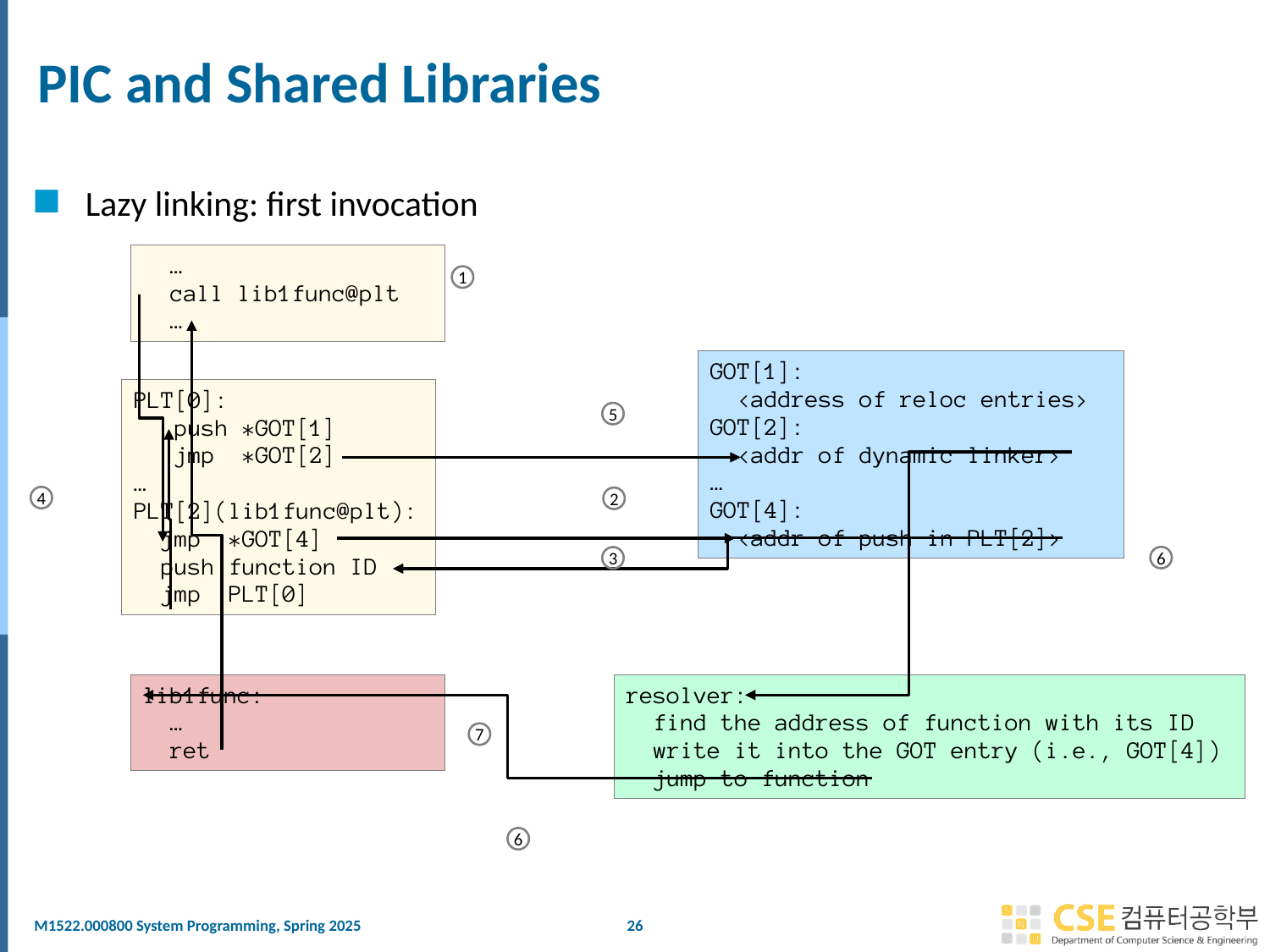

# PIC and Shared Libraries
Lazy linking: first invocation

  …
  call lib1func@plt
  …

GOT[1]:
  <address of reloc entries>
GOT[2]:
  <addr of dynamic linker>
…
GOT[4]:
  <addr of push in PLT[2]>
PLT[0]:
   push *GOT[1]
   jmp  *GOT[2]
…
PLT[2](lib1func@plt):
  jmp  *GOT[4]
  push function ID
  jmp  PLT[0]

lib1func:
  …
  ret
resolver:
  find the address of function with its ID
  write it into the GOT entry (i.e., GOT[4])
  jump to function

1
5
4
2
6
3
7
6